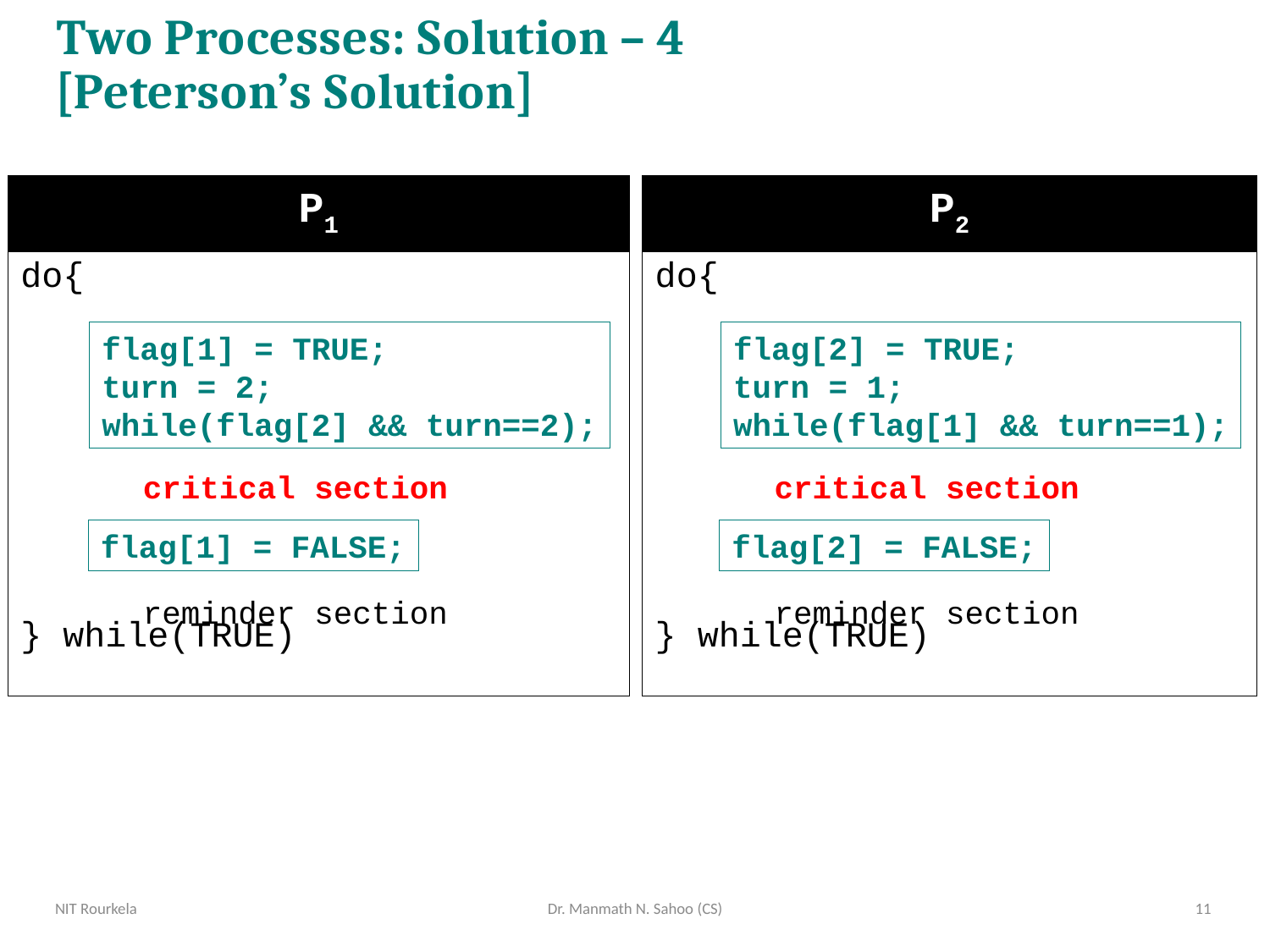

# Two Processes: Solution – 4 [Peterson’s Solution]
| P1 |
| --- |
| do{ } while(TRUE) |
| P2 |
| --- |
| do{ } while(TRUE) |
flag[1] = TRUE;
turn = 2;
while(flag[2] && turn==2);
critical section
flag[1] = FALSE;
reminder section
flag[2] = TRUE;
turn = 1;
while(flag[1] && turn==1);
critical section
flag[2] = FALSE;
reminder section
NIT Rourkela
Dr. Manmath N. Sahoo (CS)
11